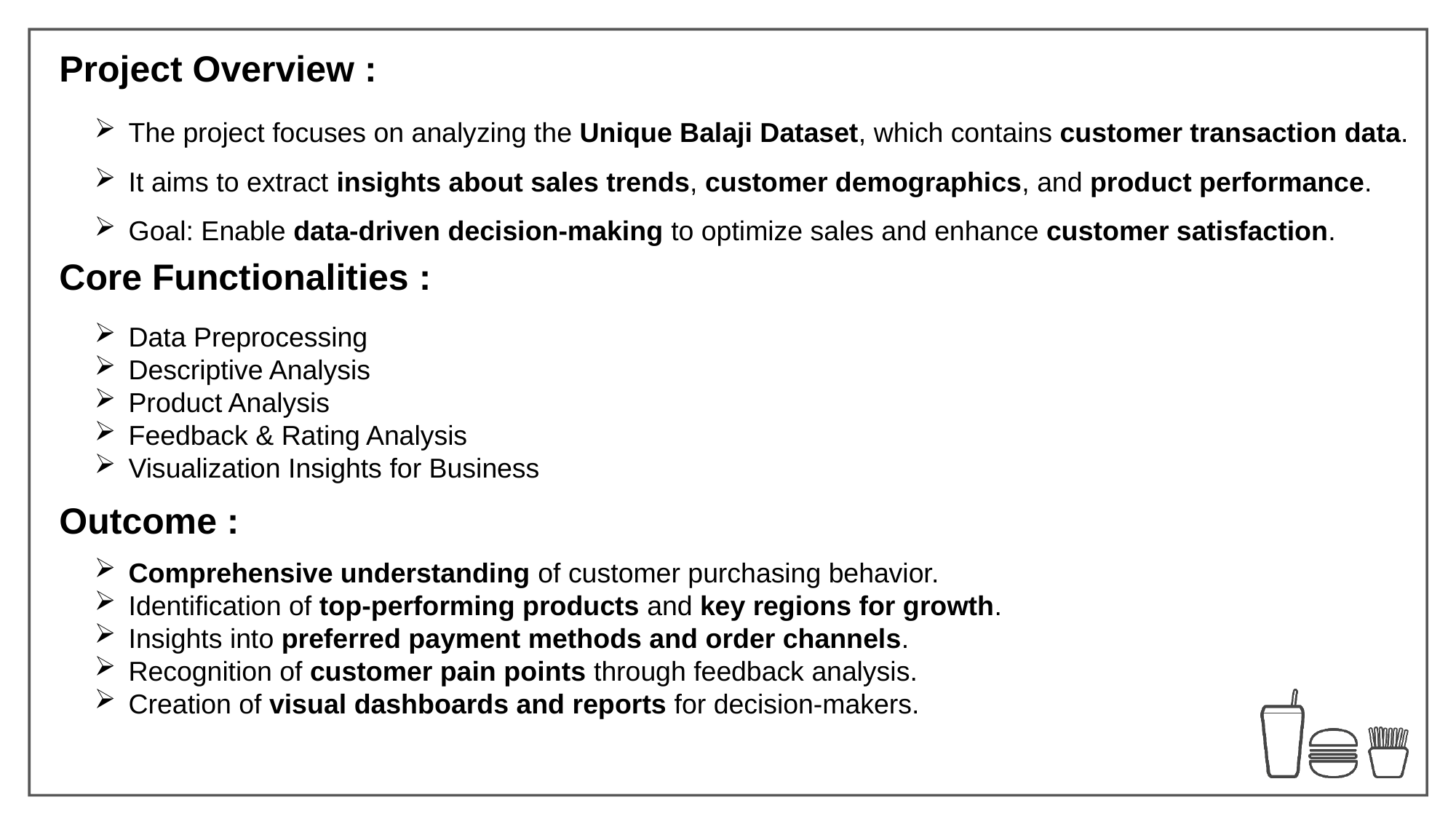

Project Overview :
The project focuses on analyzing the Unique Balaji Dataset, which contains customer transaction data.
It aims to extract insights about sales trends, customer demographics, and product performance.
Goal: Enable data-driven decision-making to optimize sales and enhance customer satisfaction.
Core Functionalities :
Data Preprocessing
Descriptive Analysis
Product Analysis
Feedback & Rating Analysis
Visualization Insights for Business
Outcome :
Comprehensive understanding of customer purchasing behavior.
Identification of top-performing products and key regions for growth.
Insights into preferred payment methods and order channels.
Recognition of customer pain points through feedback analysis.
Creation of visual dashboards and reports for decision-makers.